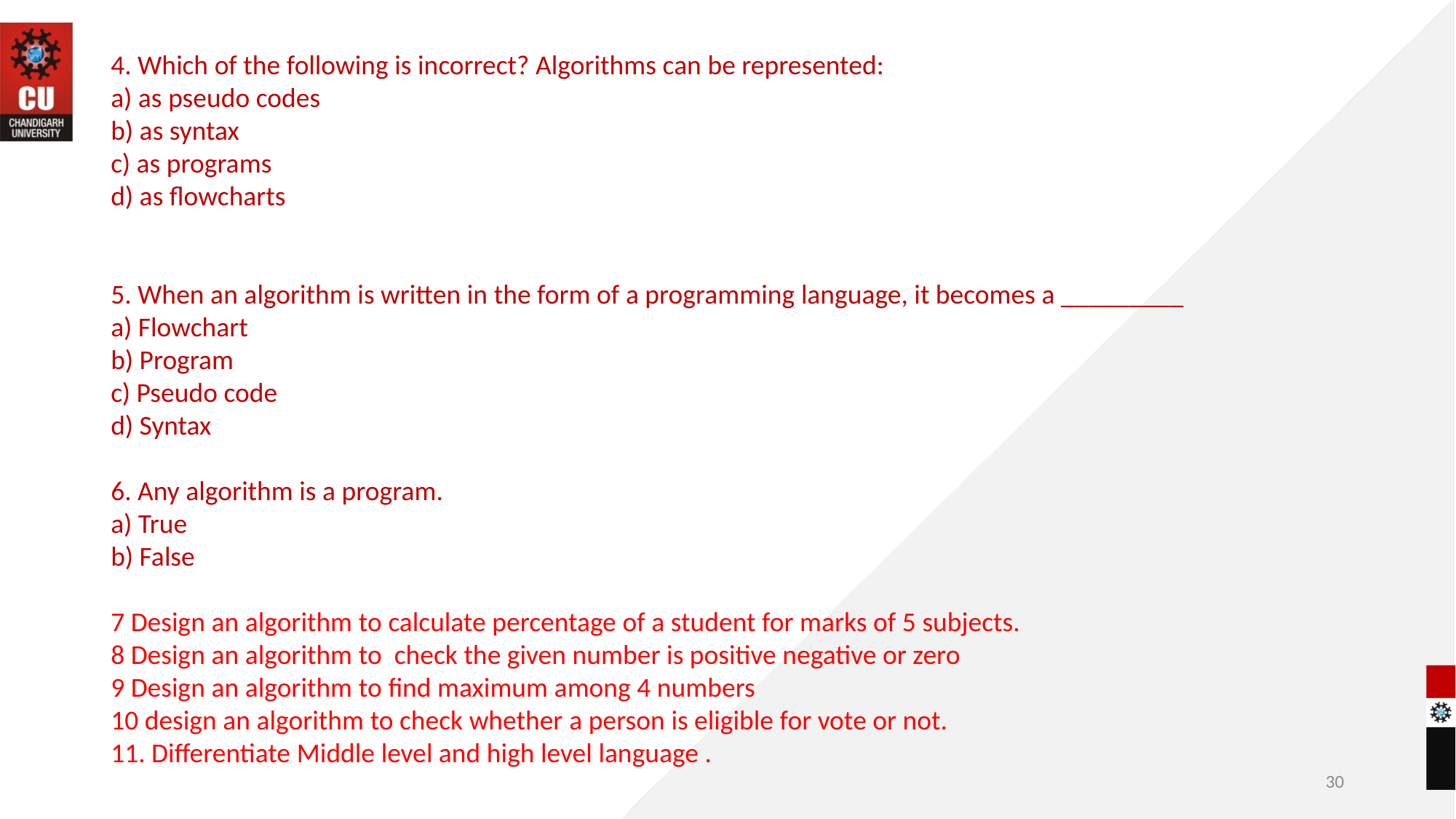

4. Which of the following is incorrect? Algorithms can be represented:
a) as pseudo codes
b) as syntax
c) as programs
d) as flowcharts

5. When an algorithm is written in the form of a programming language, it becomes a _________
a) Flowchart
b) Program
c) Pseudo code
d) Syntax
6. Any algorithm is a program.
a) True
b) False
7 Design an algorithm to calculate percentage of a student for marks of 5 subjects.
8 Design an algorithm to  check the given number is positive negative or zero
9 Design an algorithm to find maximum among 4 numbers
10 design an algorithm to check whether a person is eligible for vote or not.
11. Differentiate Middle level and high level language .

30